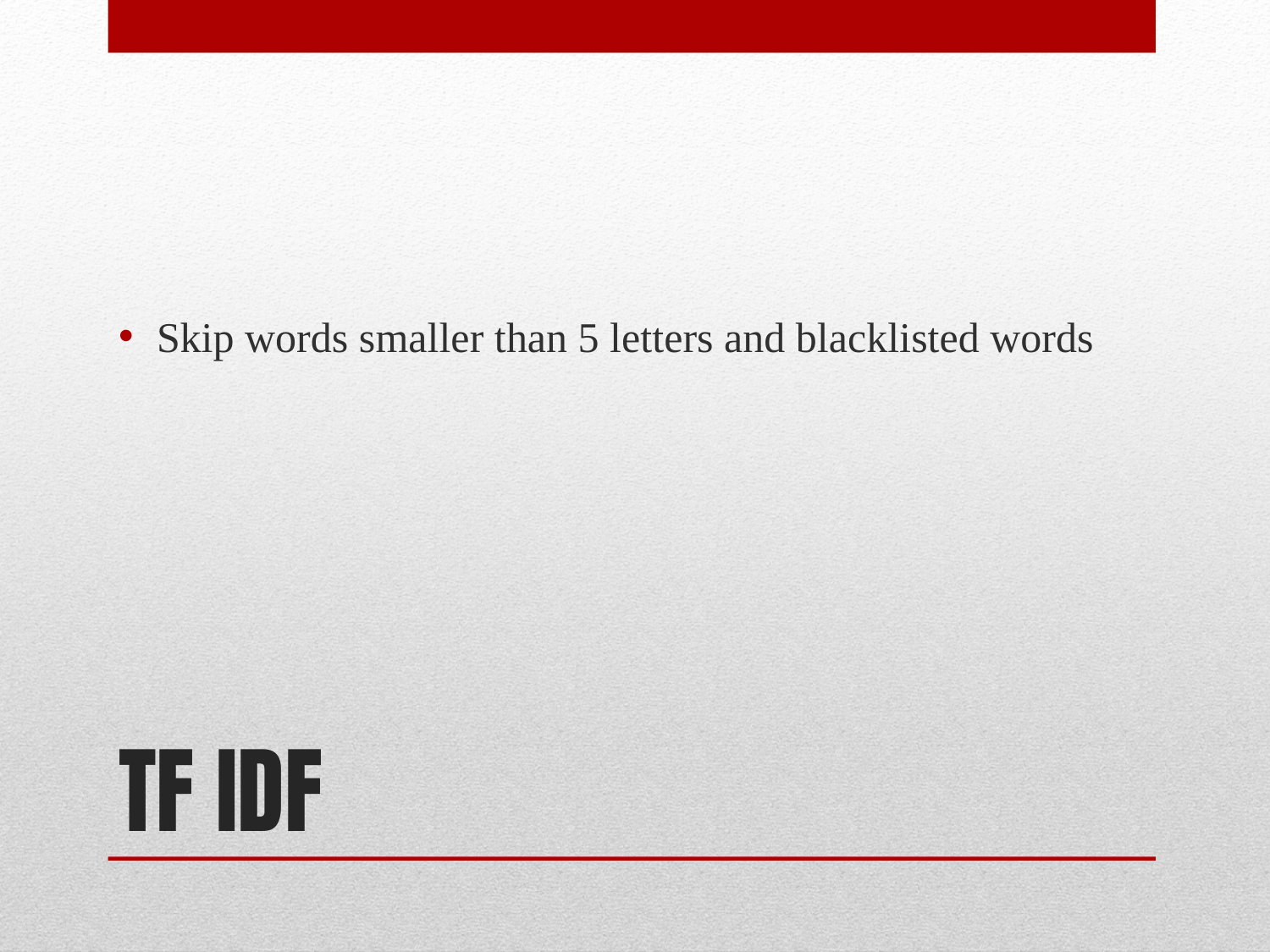

Skip words smaller than 5 letters and blacklisted words

# TF IDF